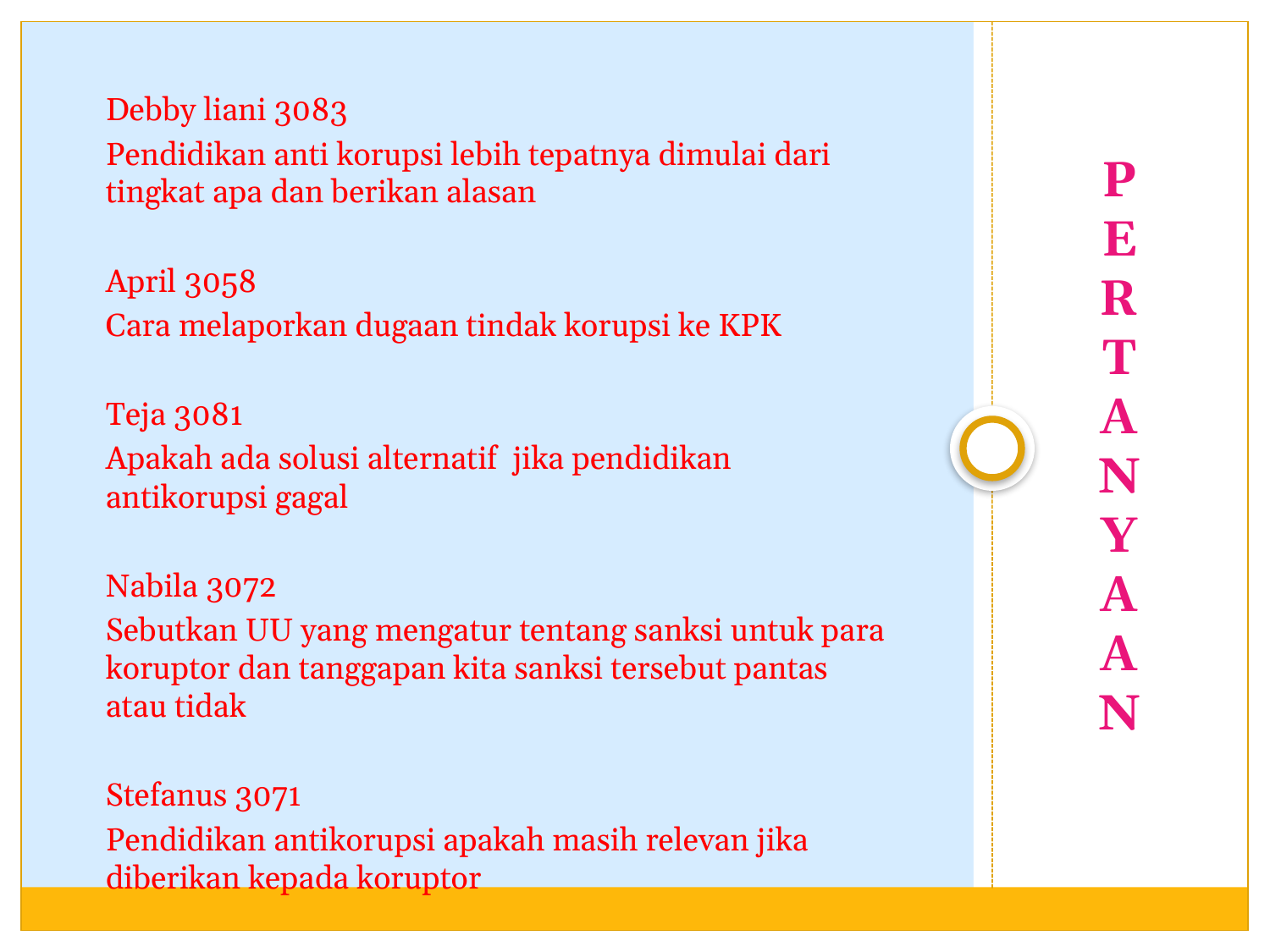

Debby liani 3083
Pendidikan anti korupsi lebih tepatnya dimulai dari tingkat apa dan berikan alasan

April 3058
Cara melaporkan dugaan tindak korupsi ke KPK

Teja 3081
Apakah ada solusi alternatif  jika pendidikan antikorupsi gagal

Nabila 3072
Sebutkan UU yang mengatur tentang sanksi untuk para koruptor dan tanggapan kita sanksi tersebut pantas atau tidak

Stefanus 3071
Pendidikan antikorupsi apakah masih relevan jika diberikan kepada koruptor
P
E
R
T
A
N
Y
A
A
N